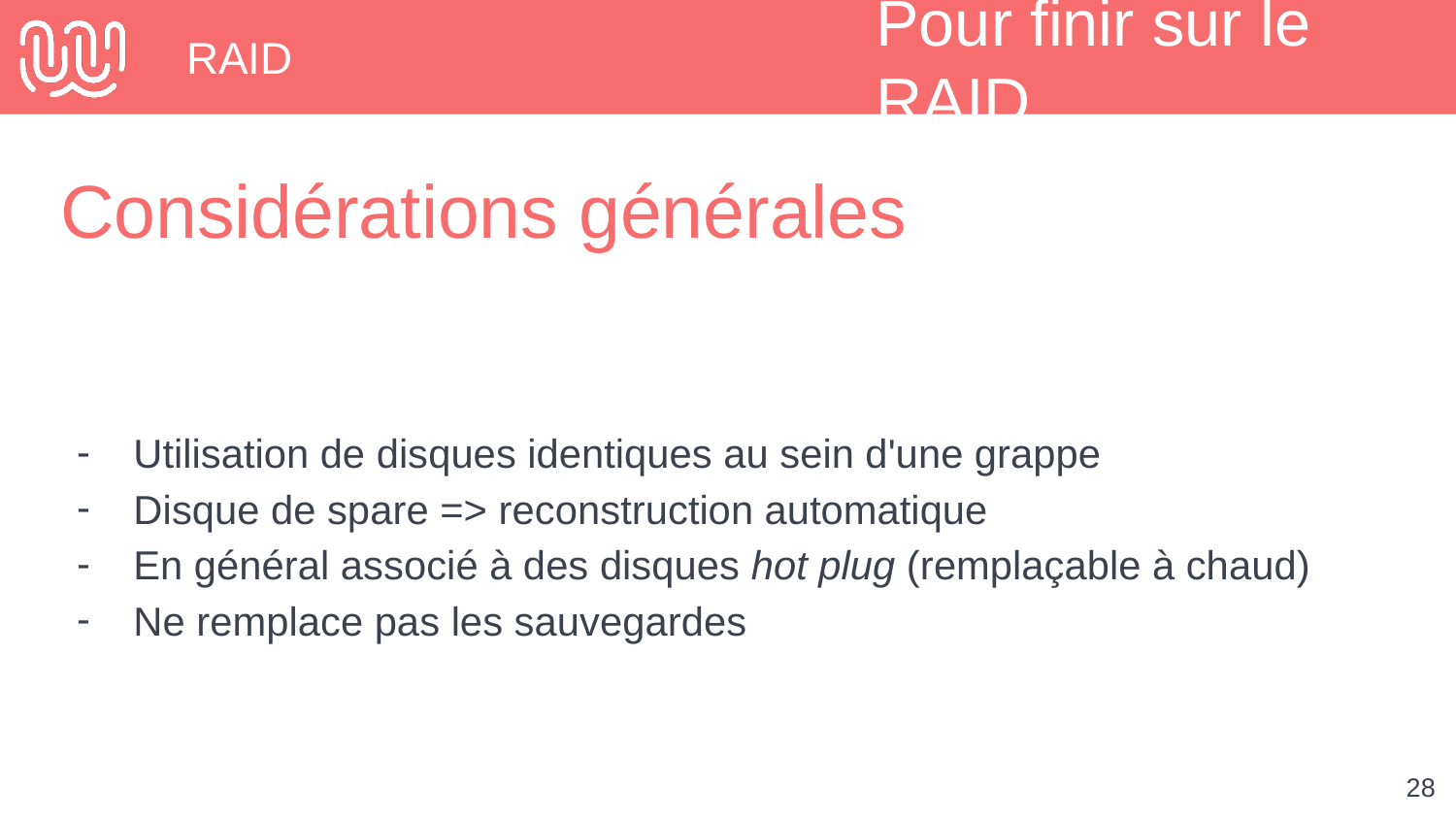

# RAID
Pour finir sur le RAID
Considérations générales
Utilisation de disques identiques au sein d'une grappe
Disque de spare => reconstruction automatique
En général associé à des disques hot plug (remplaçable à chaud)
Ne remplace pas les sauvegardes
28